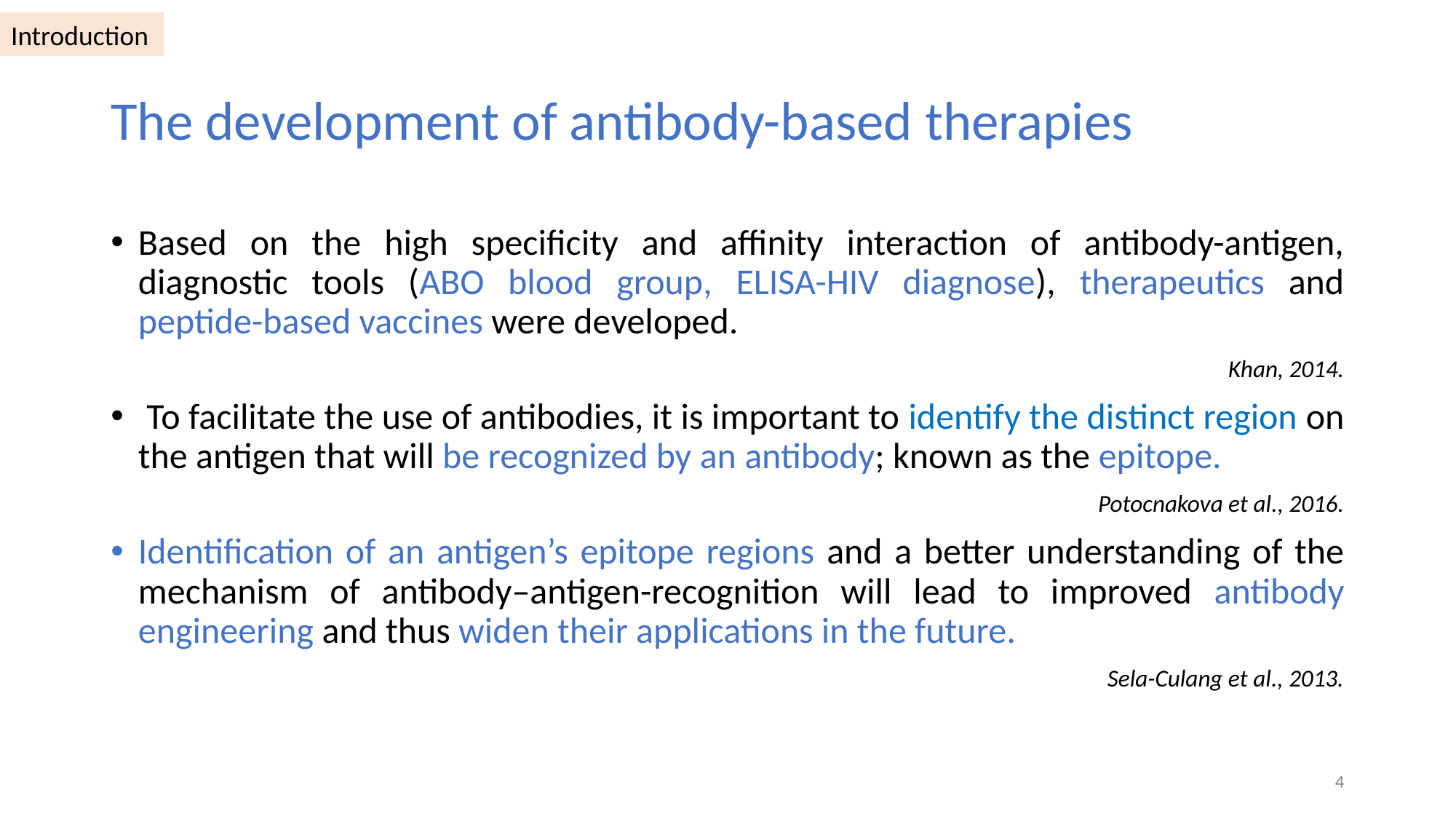

Introduction
# The development of antibody-based therapies
Based on the high specificity and affinity interaction of antibody-antigen, diagnostic tools (ABO blood group, ELISA-HIV diagnose), therapeutics and peptide-based vaccines were developed.
Khan, 2014.
 To facilitate the use of antibodies, it is important to identify the distinct region on the antigen that will be recognized by an antibody; known as the epitope.
Potocnakova et al., 2016.
Identification of an antigen’s epitope regions and a better understanding of the mechanism of antibody–antigen-recognition will lead to improved antibody engineering and thus widen their applications in the future.
 Sela-Culang et al., 2013.
4